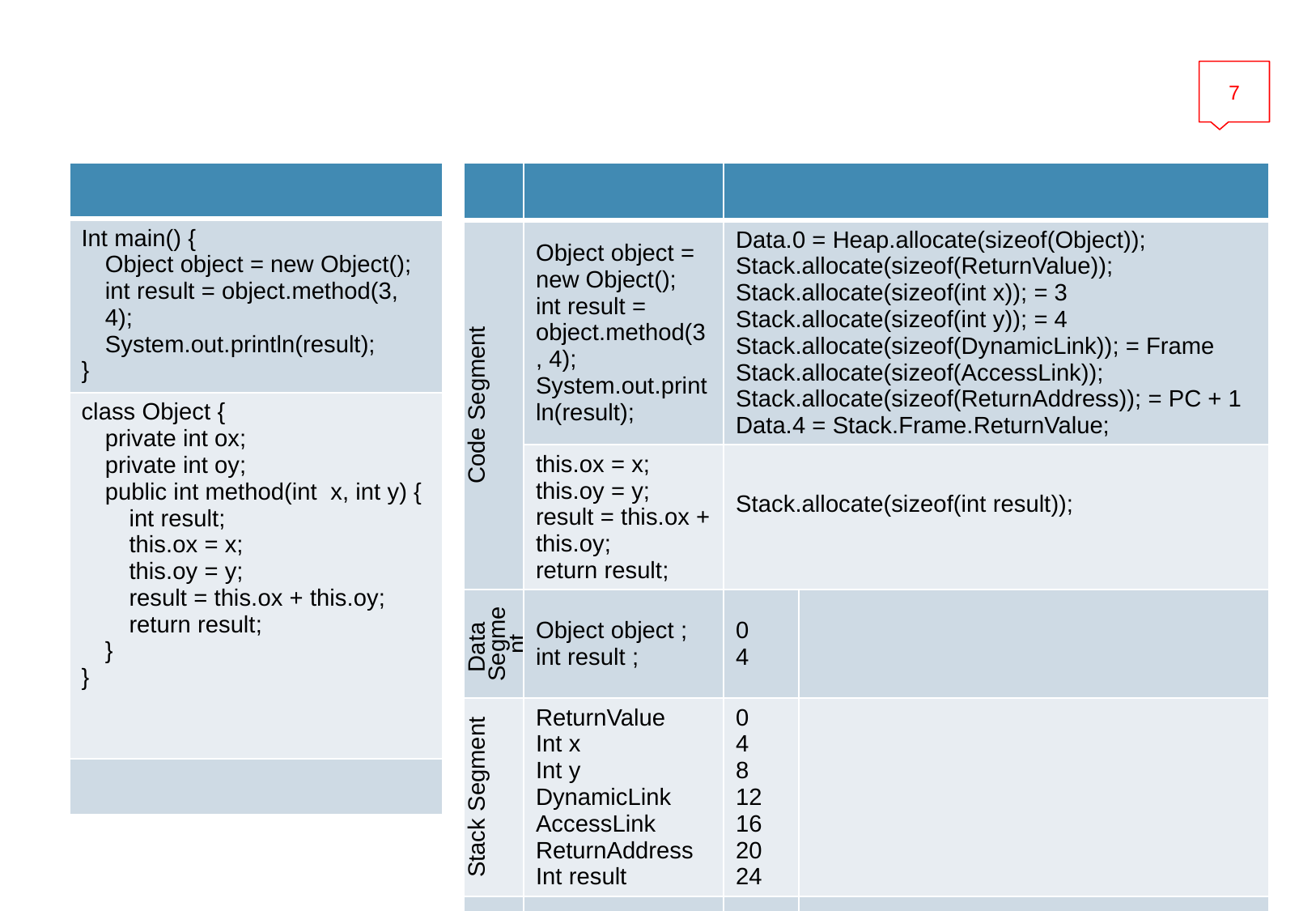

7
#
|  |  |  |  |
| --- | --- | --- | --- |
| Code Segment | Object object = new Object(); int result = object.method(3, 4); System.out.println(result); | Data.0 = Heap.allocate(sizeof(Object)); Stack.allocate(sizeof(ReturnValue)); Stack.allocate(sizeof(int x)); = 3 Stack.allocate(sizeof(int y)); = 4 Stack.allocate(sizeof(DynamicLink)); = Frame Stack.allocate(sizeof(AccessLink)); Stack.allocate(sizeof(ReturnAddress)); = PC + 1 Data.4 = Stack.Frame.ReturnValue; |  |
|  | this.ox = x; this.oy = y; result = this.ox + this.oy; return result; | Stack.allocate(sizeof(int result)); |  |
| Data Segment | Object object ; int result ; | 0 4 |  |
| Stack Segment | ReturnValue Int x Int y DynamicLink AccessLink ReturnAddress Int result | 0 4 8 12 16 20 24 |  |
| Heap Segment | private int ox; private int oy; | 0 4 |  |
|  |
| --- |
| Int main() { Object object = new Object(); int result = object.method(3, 4); System.out.println(result); } |
| class Object { private int ox; private int oy; public int method(int x, int y) { int result; this.ox = x; this.oy = y; result = this.ox + this.oy; return result; } } |
|  |
Sungwoon Choi 2017